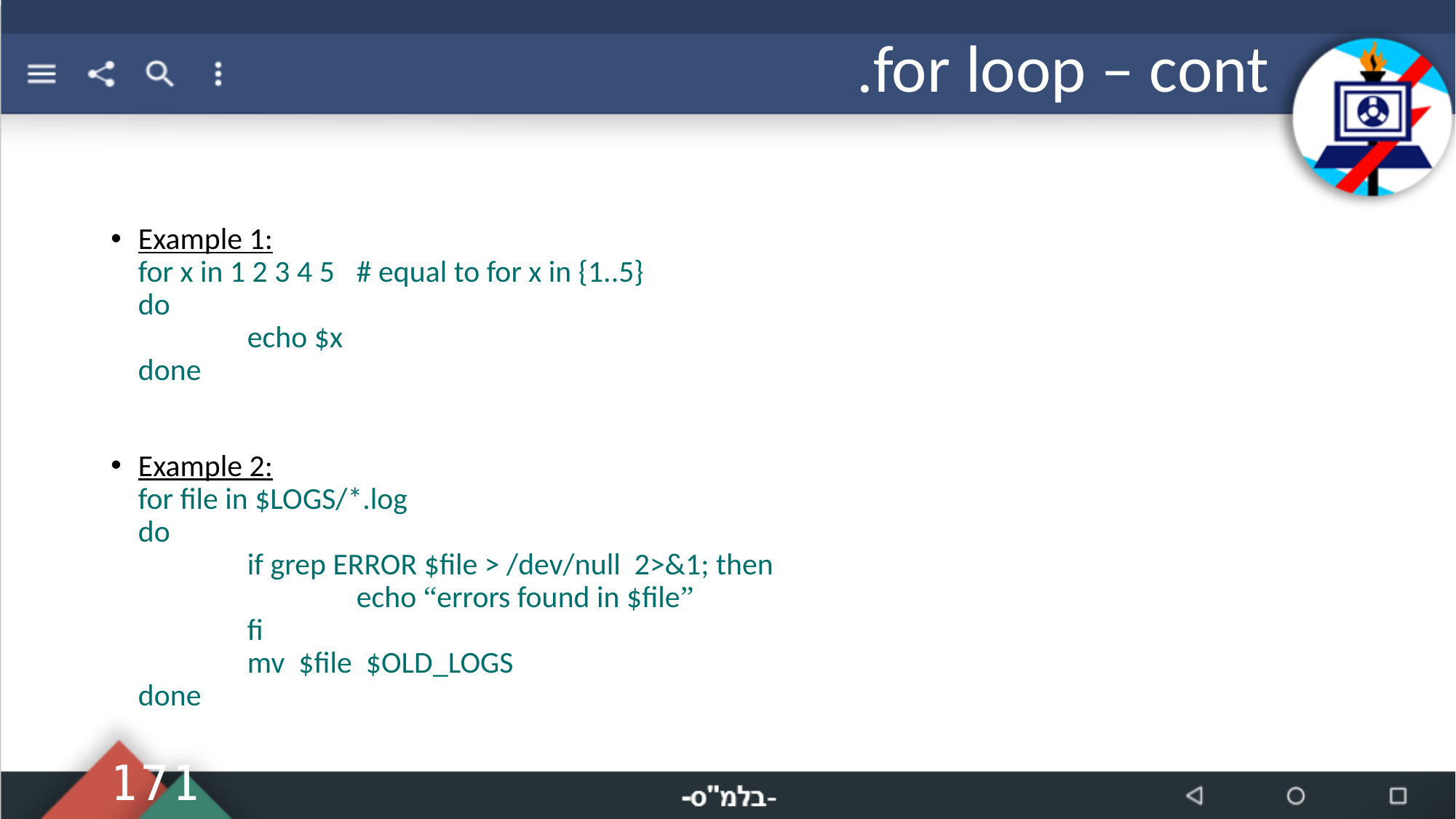

# for loop – cont.
Example 1:
for x in 1 2 3 4 5	# equal to for x in {1..5}
do
	echo $x
done

Example 2:
for file in $LOGS/*.log
do
	if grep ERROR $file > /dev/null  2>&1; then
		echo “errors found in $file”
	fi
	mv  $file  $OLD_LOGS
done
171